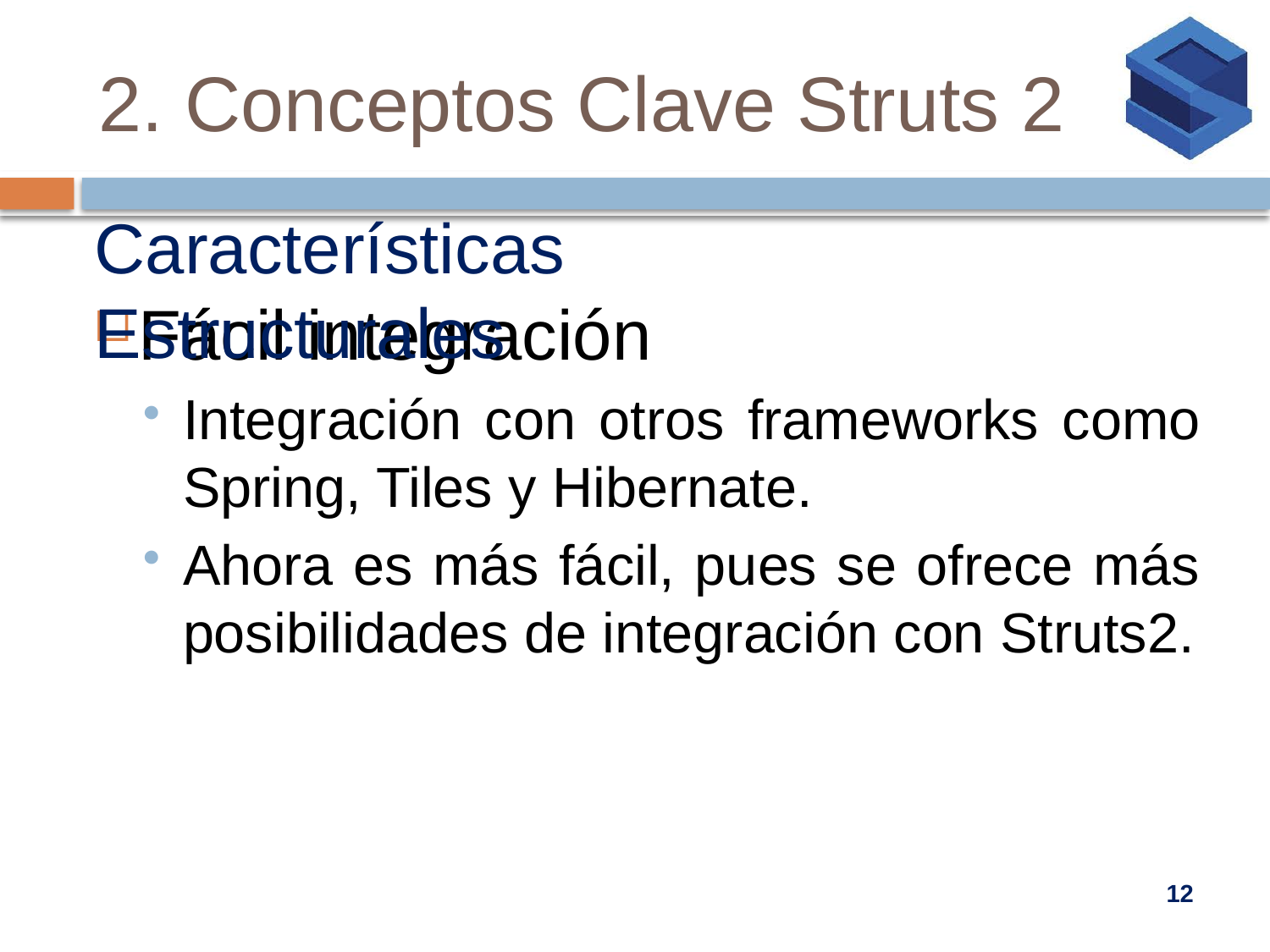

# 2. Conceptos Clave Struts 2
Características Estructurales
Fácil integración
Integración con otros frameworks como Spring, Tiles y Hibernate.
Ahora es más fácil, pues se ofrece más posibilidades de integración con Struts2.
12